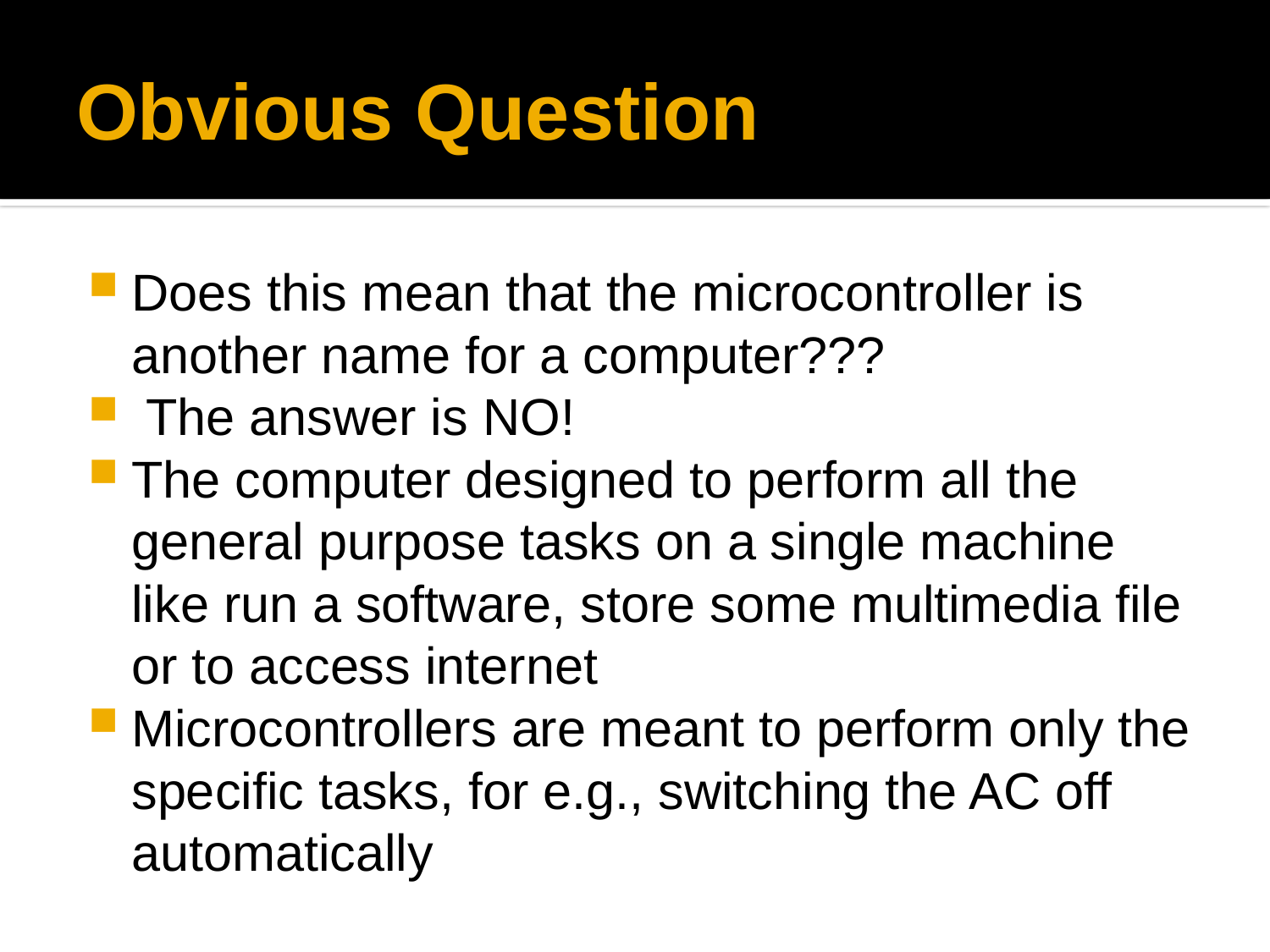

# Obvious Question
Does this mean that the microcontroller is another name for a computer???
 The answer is NO!
The computer designed to perform all the general purpose tasks on a single machine like run a software, store some multimedia file or to access internet
Microcontrollers are meant to perform only the specific tasks, for e.g., switching the AC off automatically